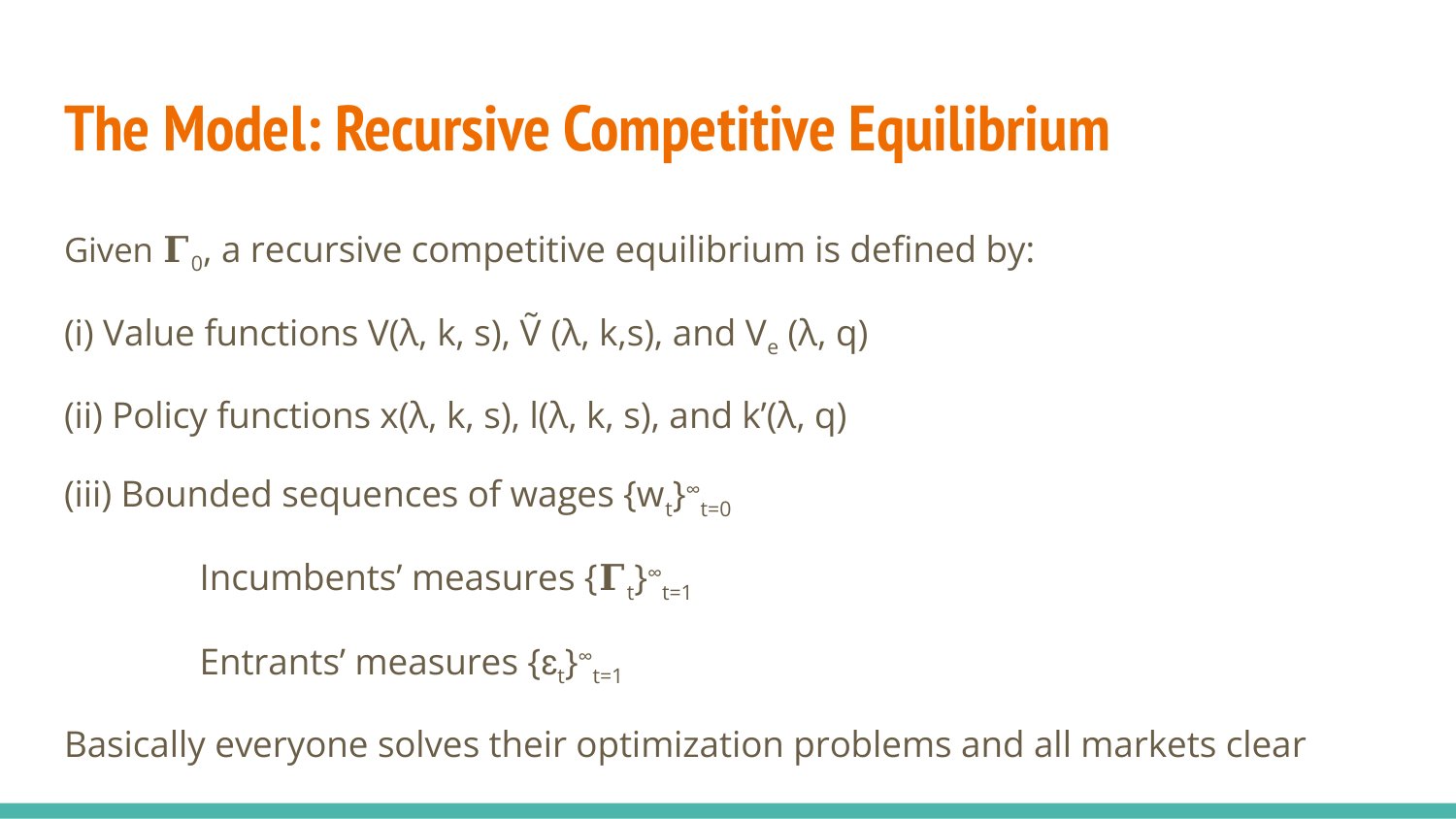

# The Model: Recursive Competitive Equilibrium
Given 𝚪0, a recursive competitive equilibrium is defined by:
(i) Value functions V(λ, k, s), Ṽ (λ, k,s), and Ve (λ, q)
(ii) Policy functions x(λ, k, s), l(λ, k, s), and k’(λ, q)
(iii) Bounded sequences of wages {wt}∞t=0
	Incumbents’ measures {𝚪t}∞t=1
	Entrants’ measures {ɛt}∞t=1
Basically everyone solves their optimization problems and all markets clear